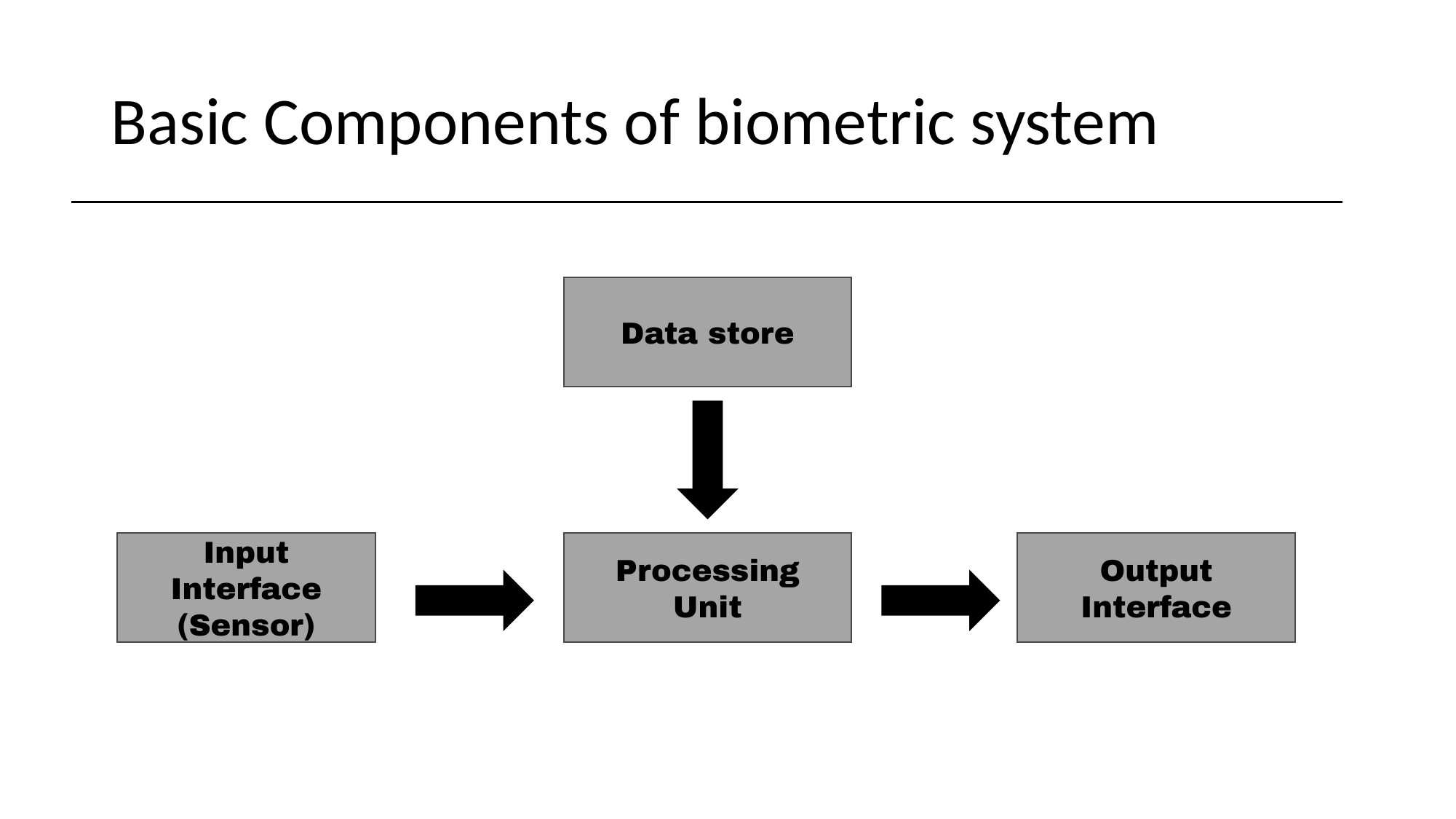

# Basic Components of biometric system
Data store

Input
Interface
(Sensor)
Processing
Unit
Output
Interface